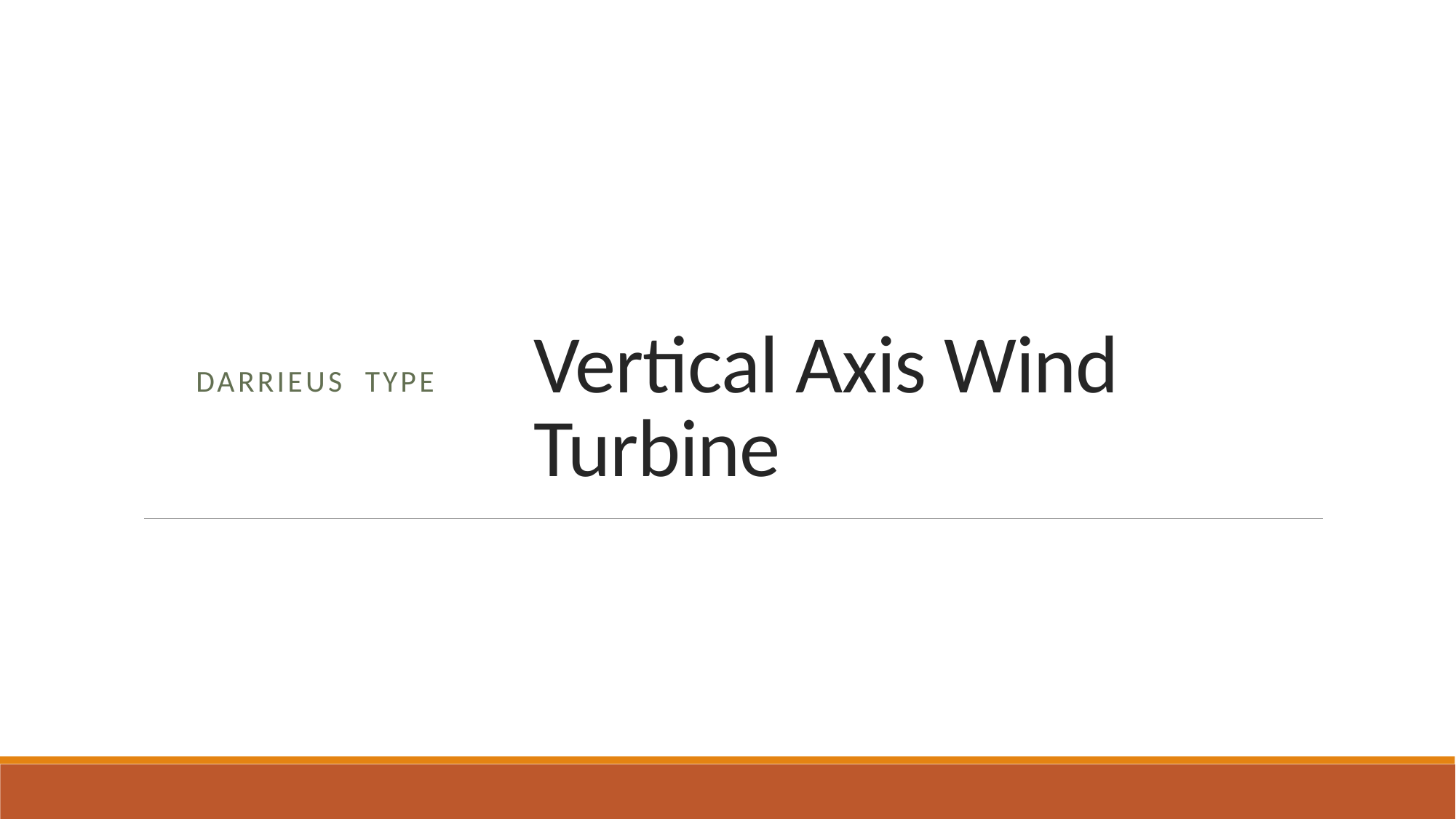

Darrieus  Type

# Vertical Axis Wind Turbine